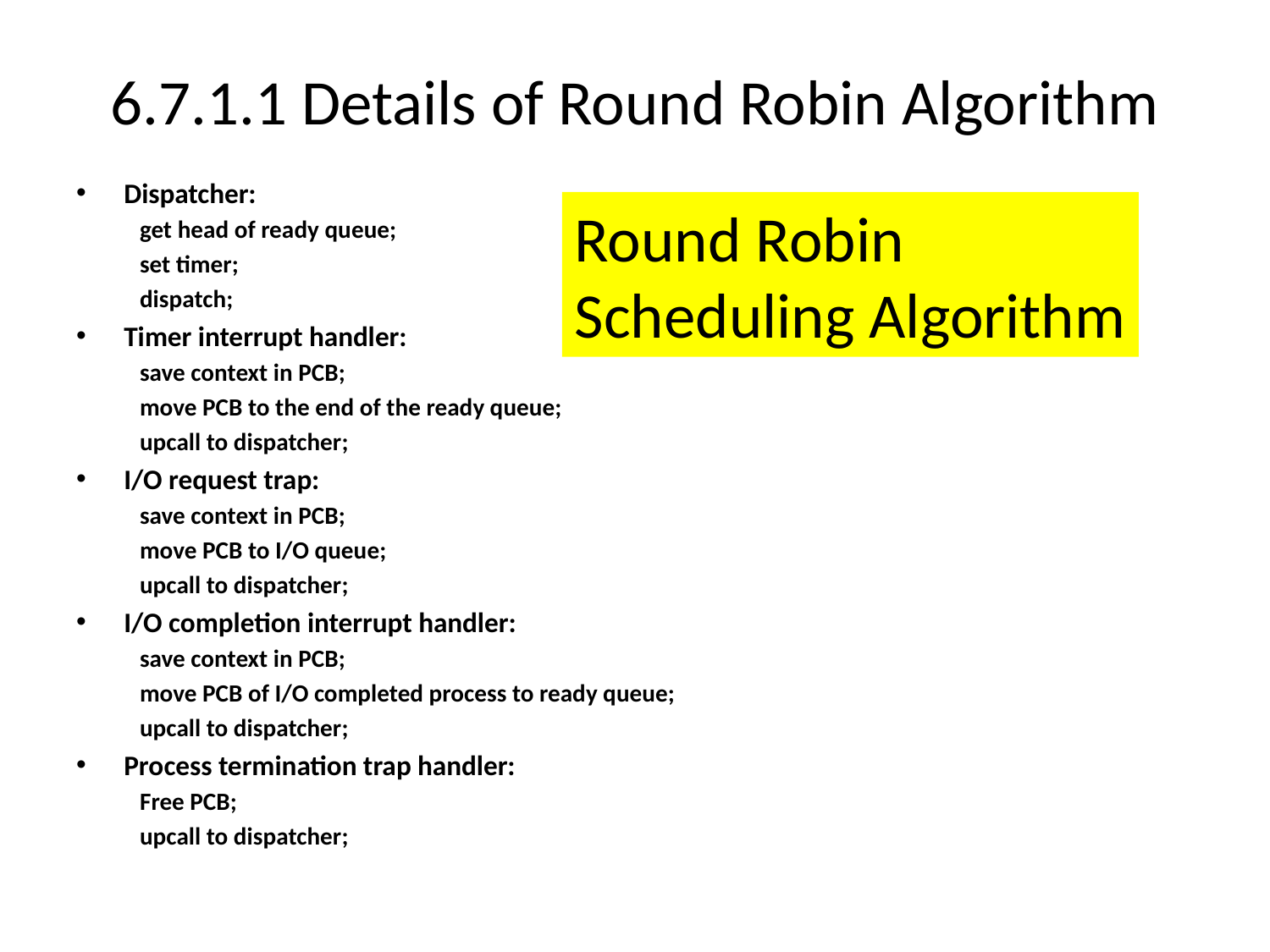

# 6.7.1.1 Details of Round Robin Algorithm
Dispatcher:
get head of ready queue;
set timer;
dispatch;
Timer interrupt handler:
save context in PCB;
move PCB to the end of the ready queue;
upcall to dispatcher;
I/O request trap:
save context in PCB;
move PCB to I/O queue;
upcall to dispatcher;
I/O completion interrupt handler:
save context in PCB;
move PCB of I/O completed process to ready queue;
upcall to dispatcher;
Process termination trap handler:
Free PCB;
upcall to dispatcher;
Round Robin
Scheduling Algorithm